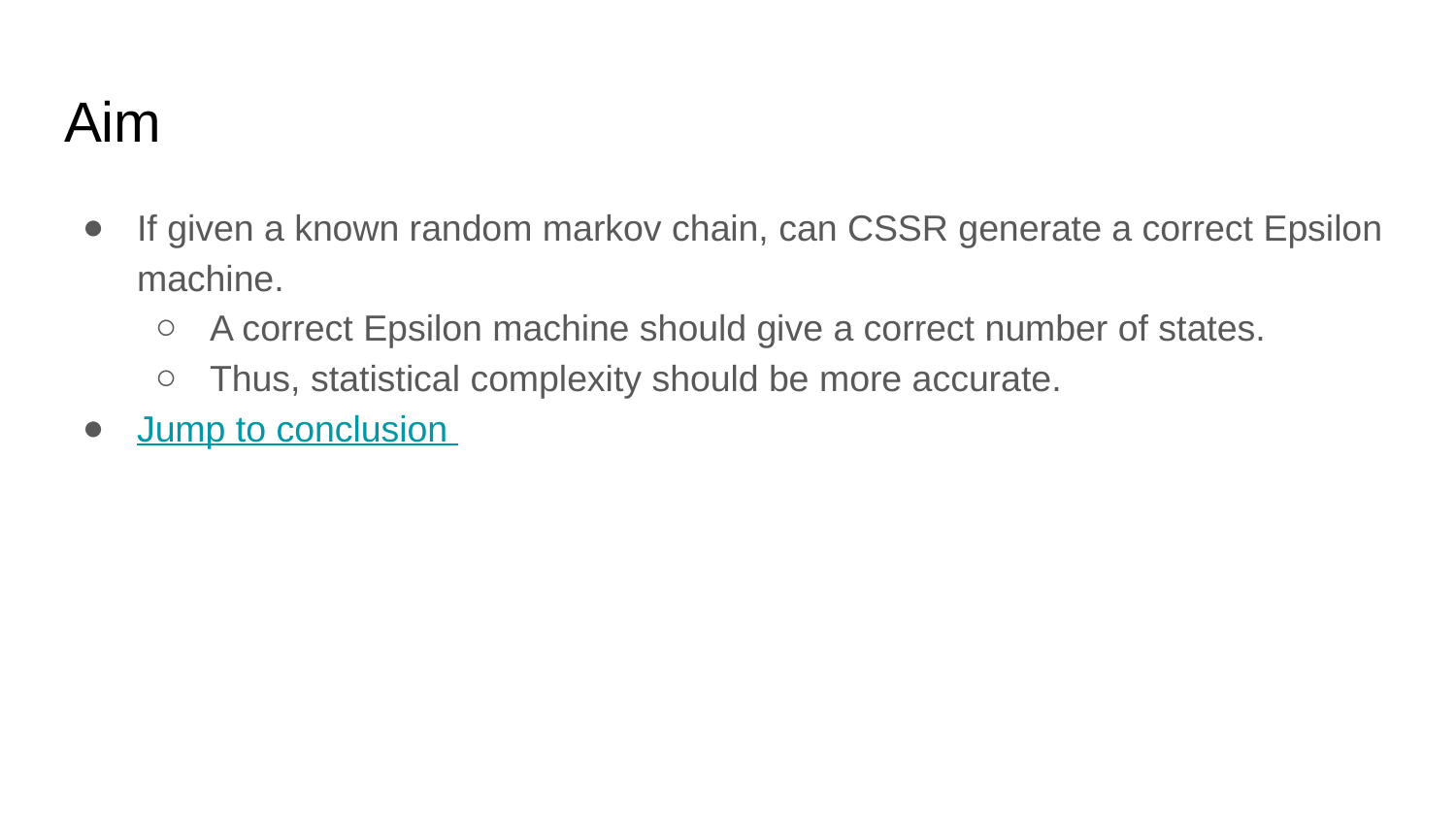

# Aim
If given a known random markov chain, can CSSR generate a correct Epsilon machine.
A correct Epsilon machine should give a correct number of states.
Thus, statistical complexity should be more accurate.
Jump to conclusion